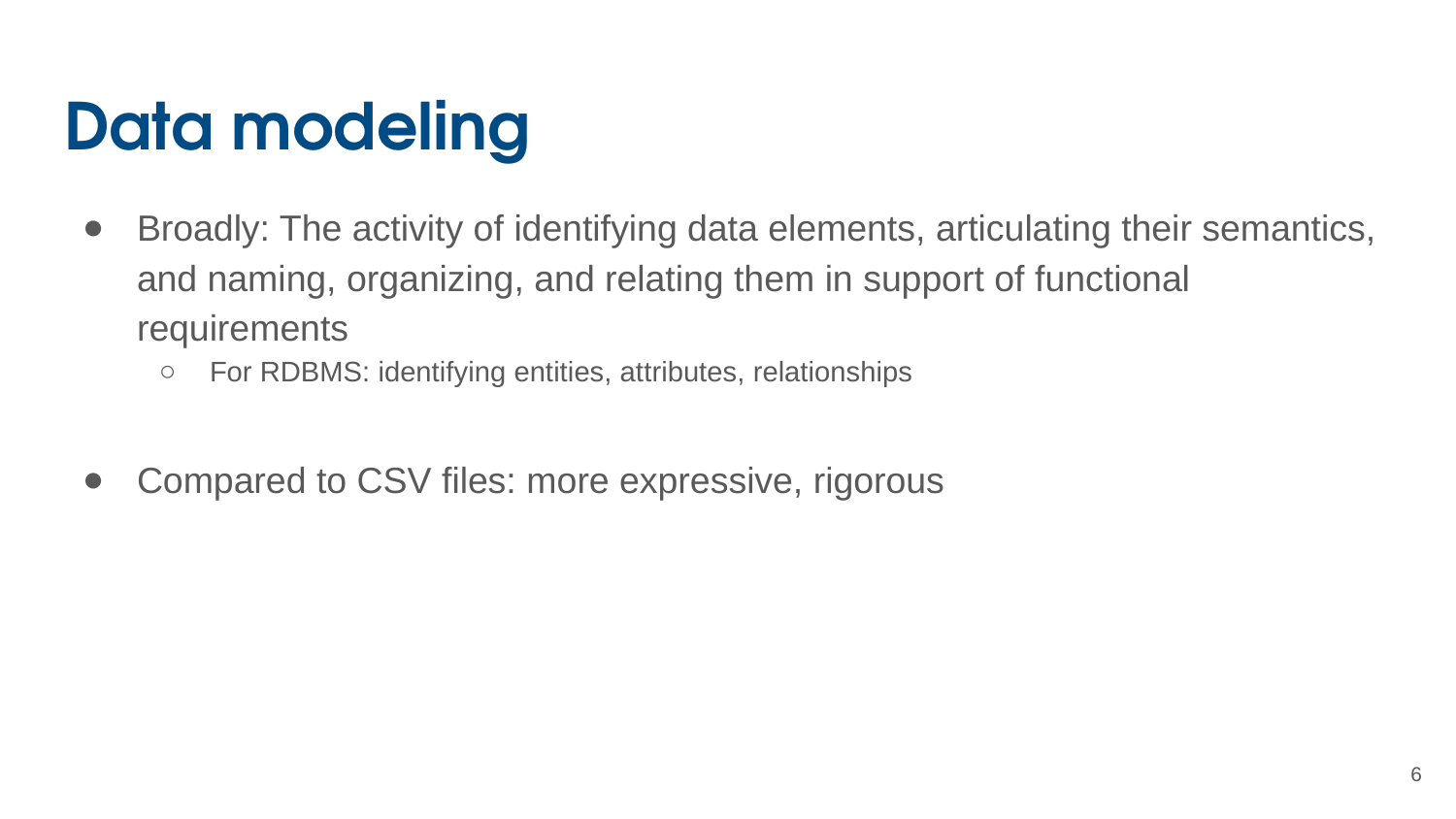

# Data modeling
Broadly: The activity of identifying data elements, articulating their semantics, and naming, organizing, and relating them in support of functional requirements
For RDBMS: identifying entities, attributes, relationships

Compared to CSV files: more expressive, rigorous
6